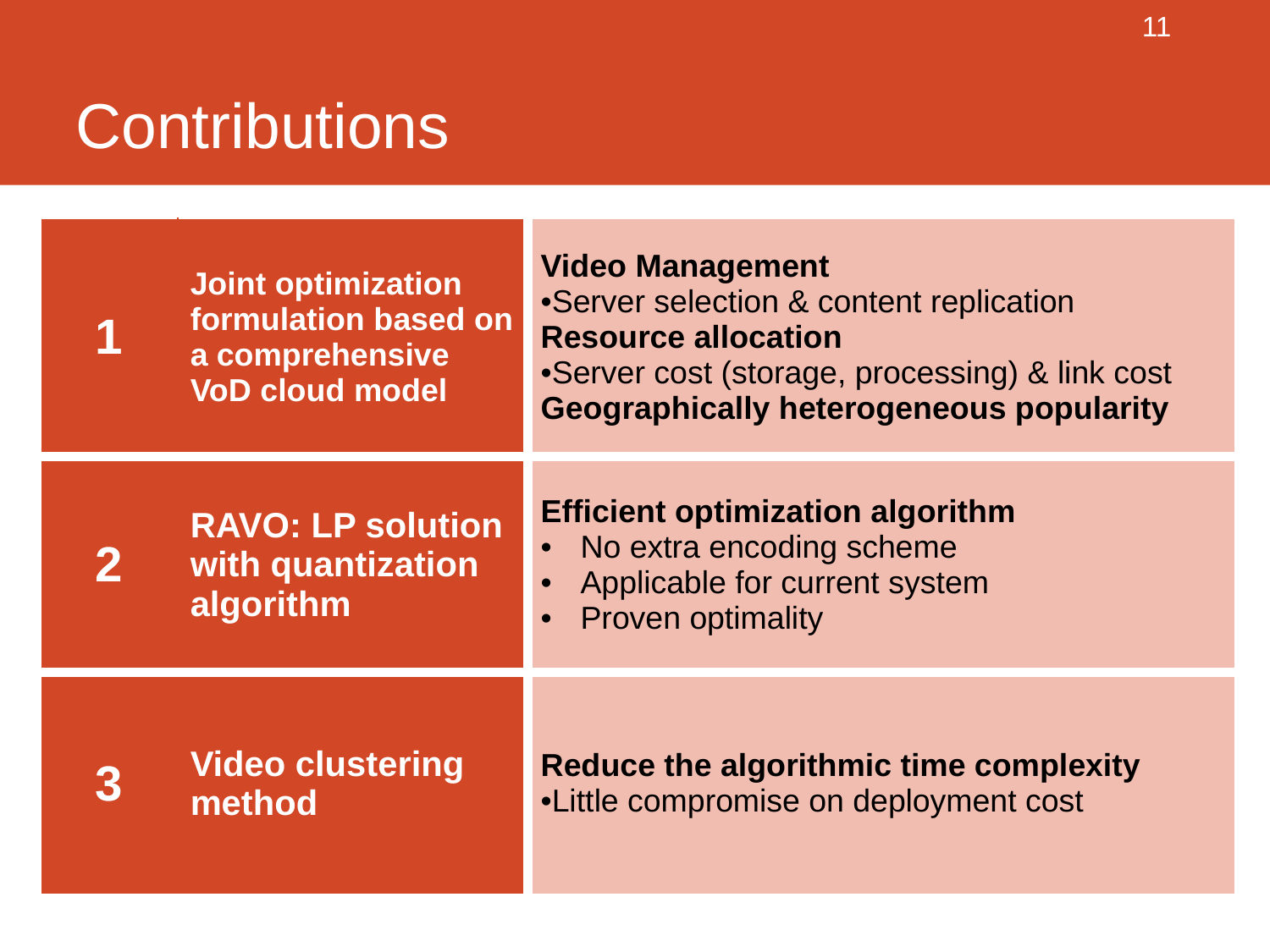

# Contributions
11
| 1 | Joint optimization formulation based on a comprehensive VoD cloud model | Video Management Server selection & content replication Resource allocation Server cost (storage, processing) & link cost Geographically heterogeneous popularity |
| --- | --- | --- |
| 2 | RAVO: LP solution with quantization algorithm | Efficient optimization algorithm No extra encoding scheme Applicable for current system Proven optimality |
| 3 | Video clustering method | Reduce the algorithmic time complexity Little compromise on deployment cost |